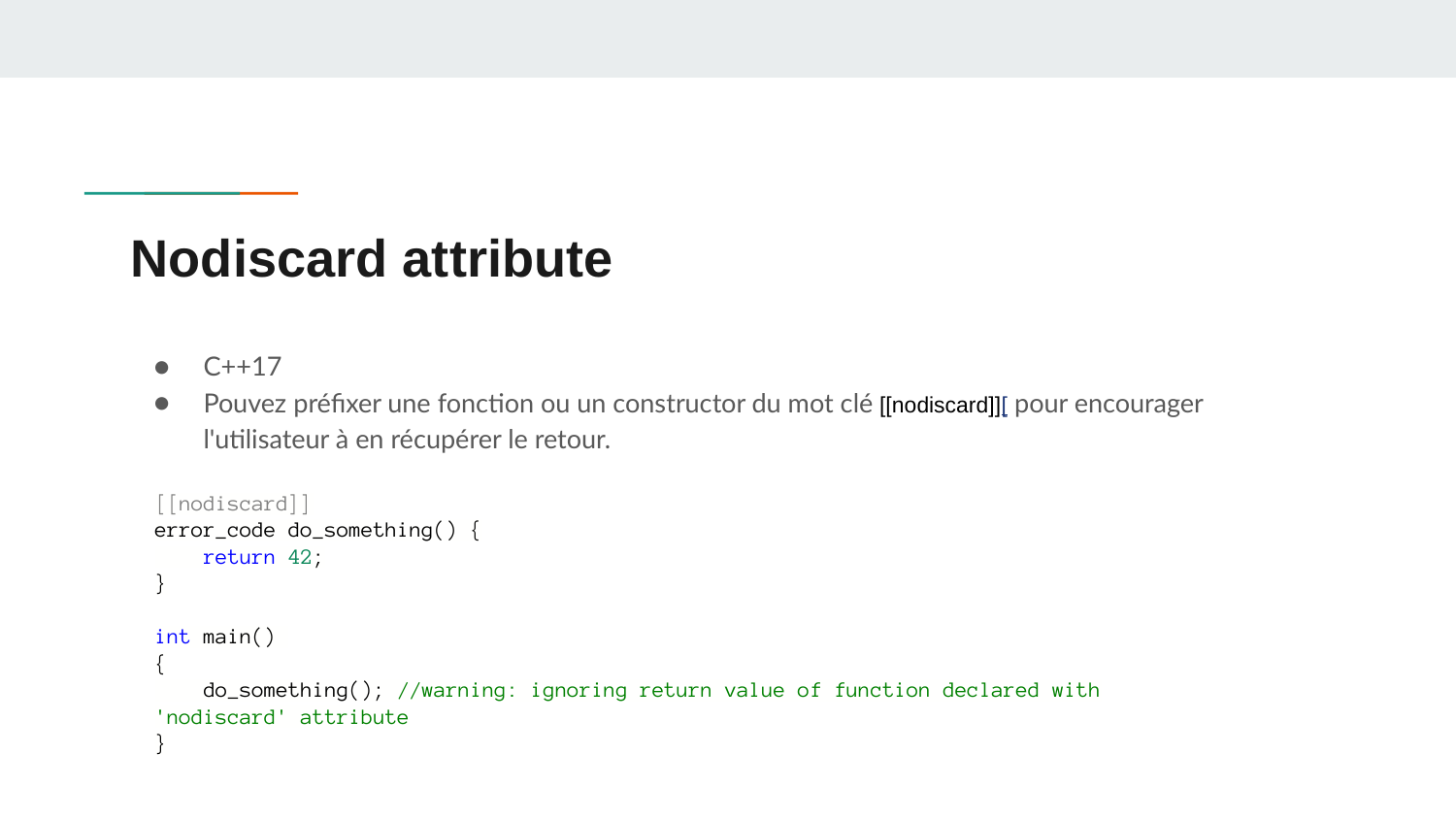

# Nodiscard attribute
C++17
Pouvez préfixer une fonction ou un constructor du mot clé [[nodiscard]][ pour encourager l'utilisateur à en récupérer le retour.
[[nodiscard]]
error_code do_something() {
    return 42;
}

int main()
{
    do_something(); //warning: ignoring return value of function declared with 'nodiscard' attribute
}